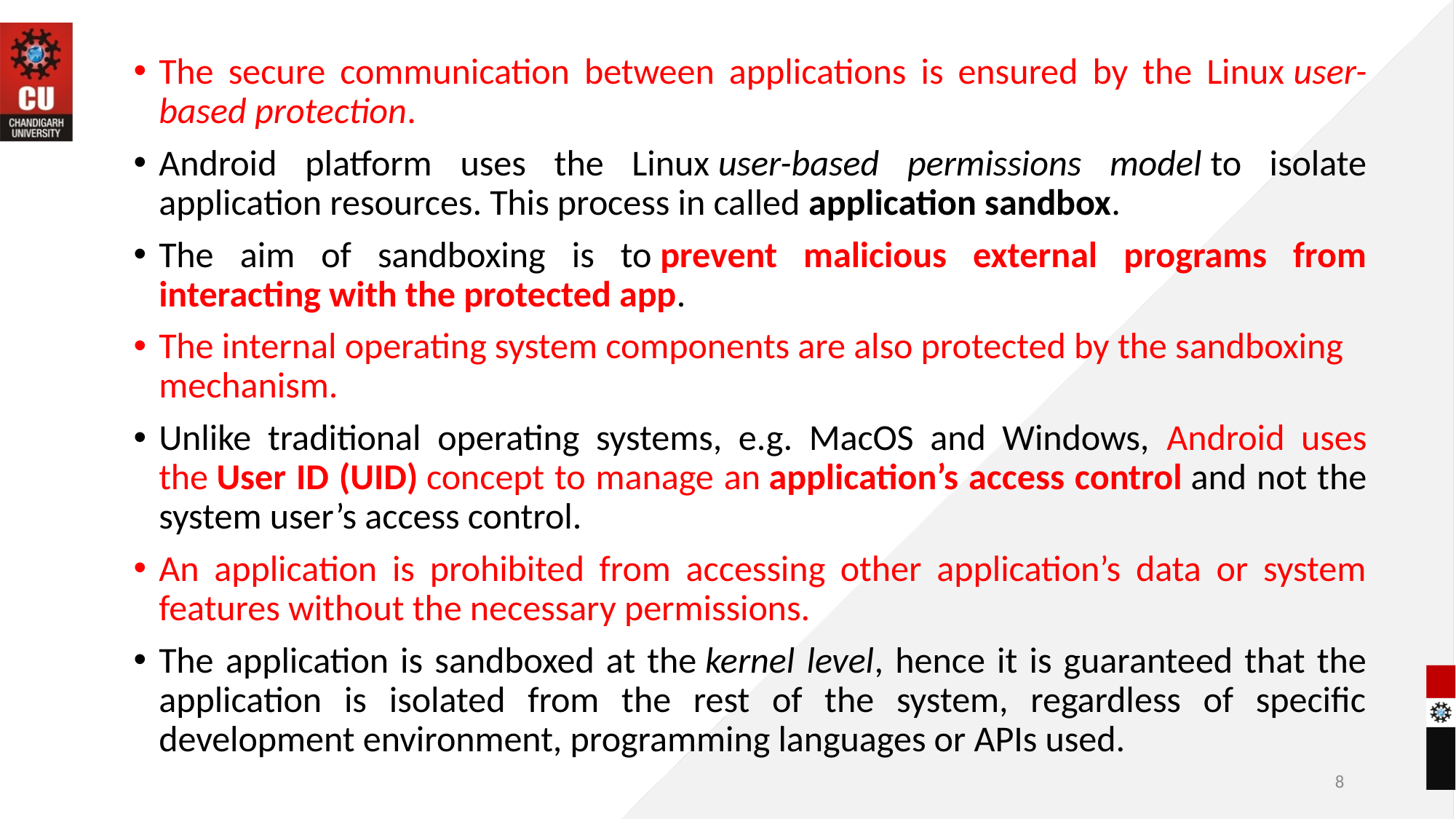

The secure communication between applications is ensured by the Linux user-based protection.
Android platform uses the Linux user-based permissions model to isolate application resources. This process in called application sandbox.
The aim of sandboxing is to prevent malicious external programs from interacting with the protected app.
The internal operating system components are also protected by the sandboxing mechanism.
Unlike traditional operating systems, e.g. MacOS and Windows, Android uses the User ID (UID) concept to manage an application’s access control and not the system user’s access control.
An application is prohibited from accessing other application’s data or system features without the necessary permissions.
The application is sandboxed at the kernel level, hence it is guaranteed that the application is isolated from the rest of the system, regardless of specific development environment, programming languages or APIs used.

8